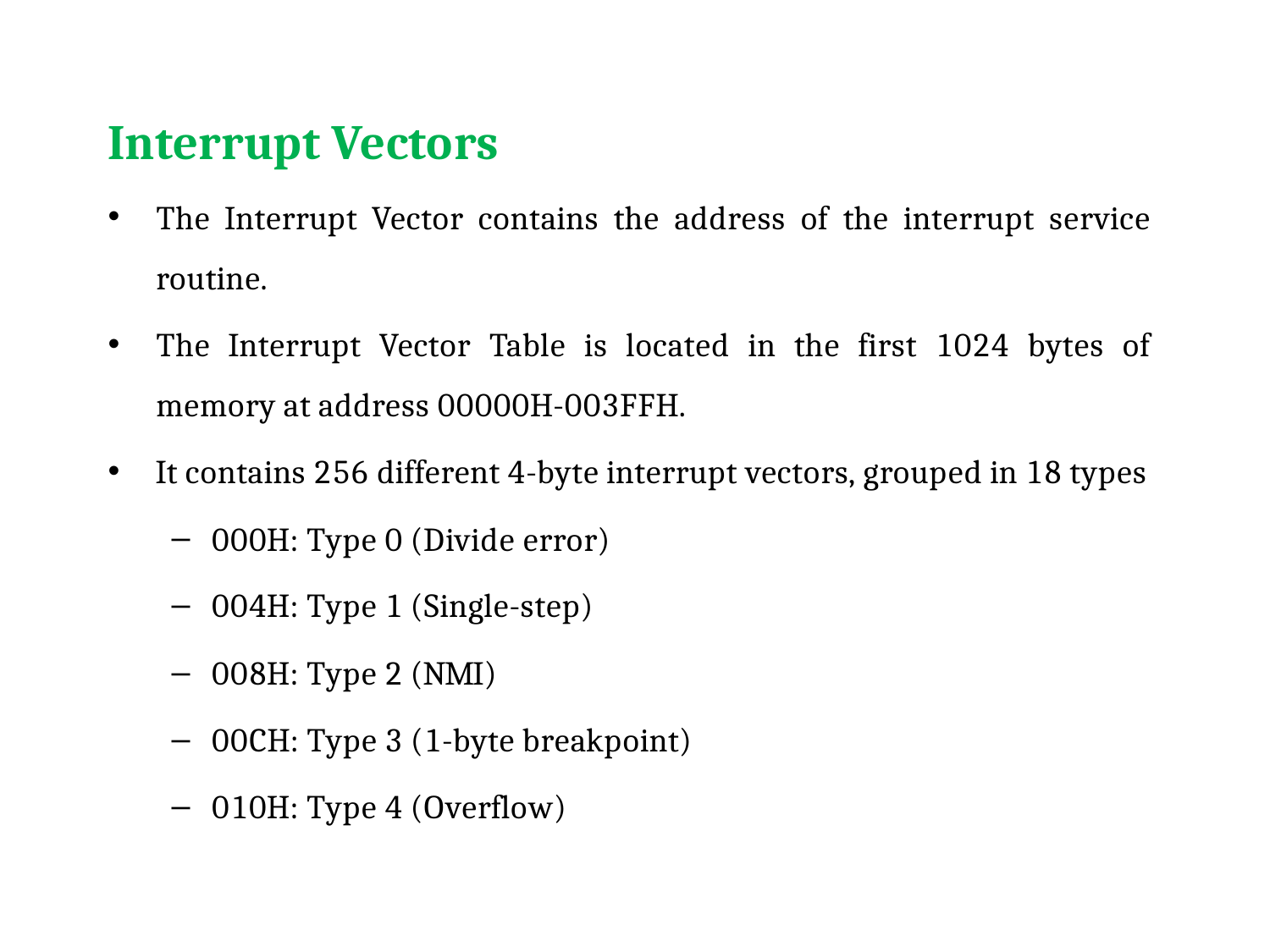

Interrupt Vectors
The Interrupt Vector contains the address of the interrupt service routine.
The Interrupt Vector Table is located in the first 1024 bytes of memory at address 00000H-003FFH.
It contains 256 different 4-byte interrupt vectors, grouped in 18 types
000H: Type 0 (Divide error)
004H: Type 1 (Single-step)
008H: Type 2 (NMI)
00CH: Type 3 (1-byte breakpoint)
010H: Type 4 (Overflow)